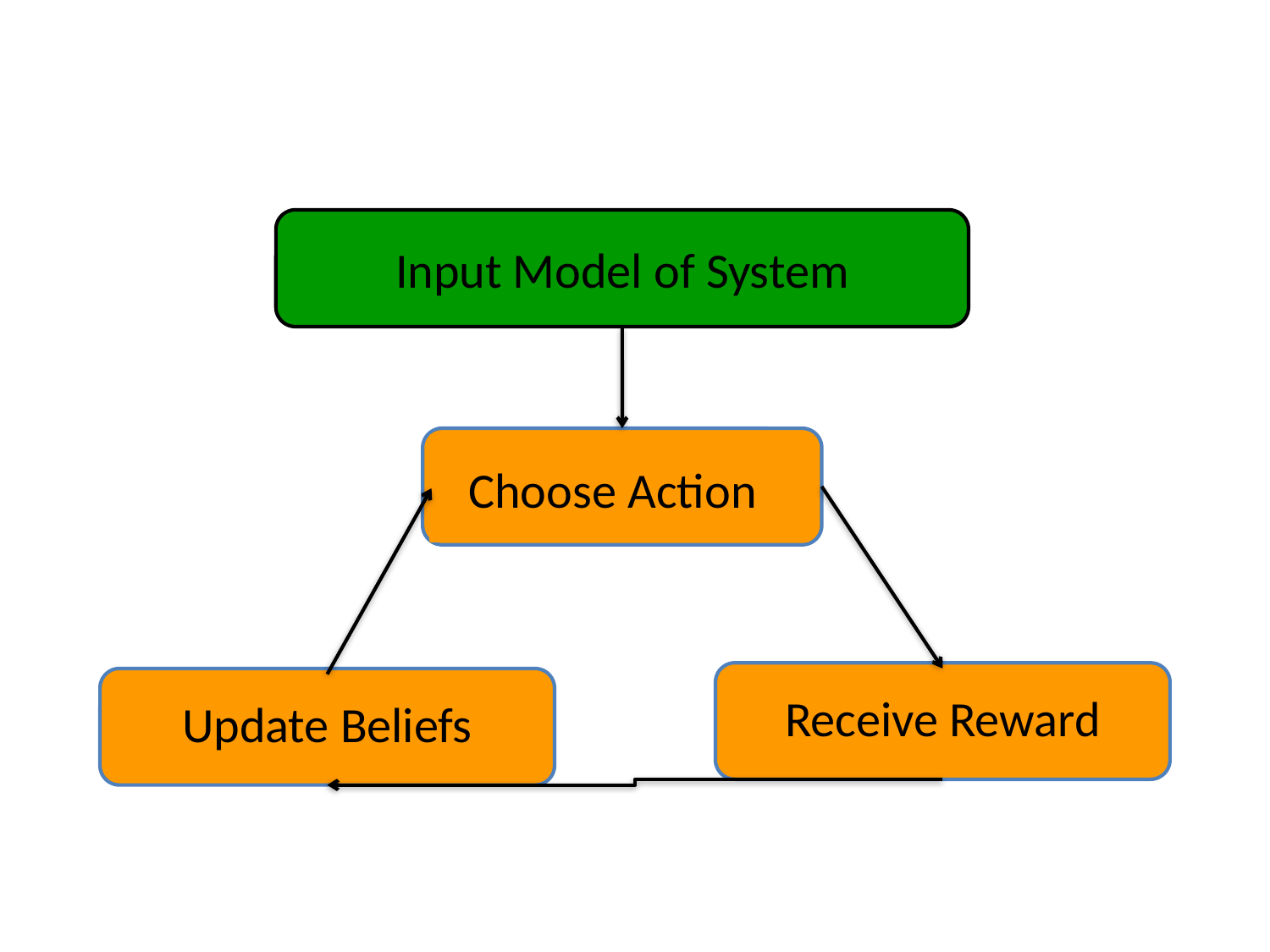

Input Model of System

Choose Action

Receive Reward

Update Beliefs